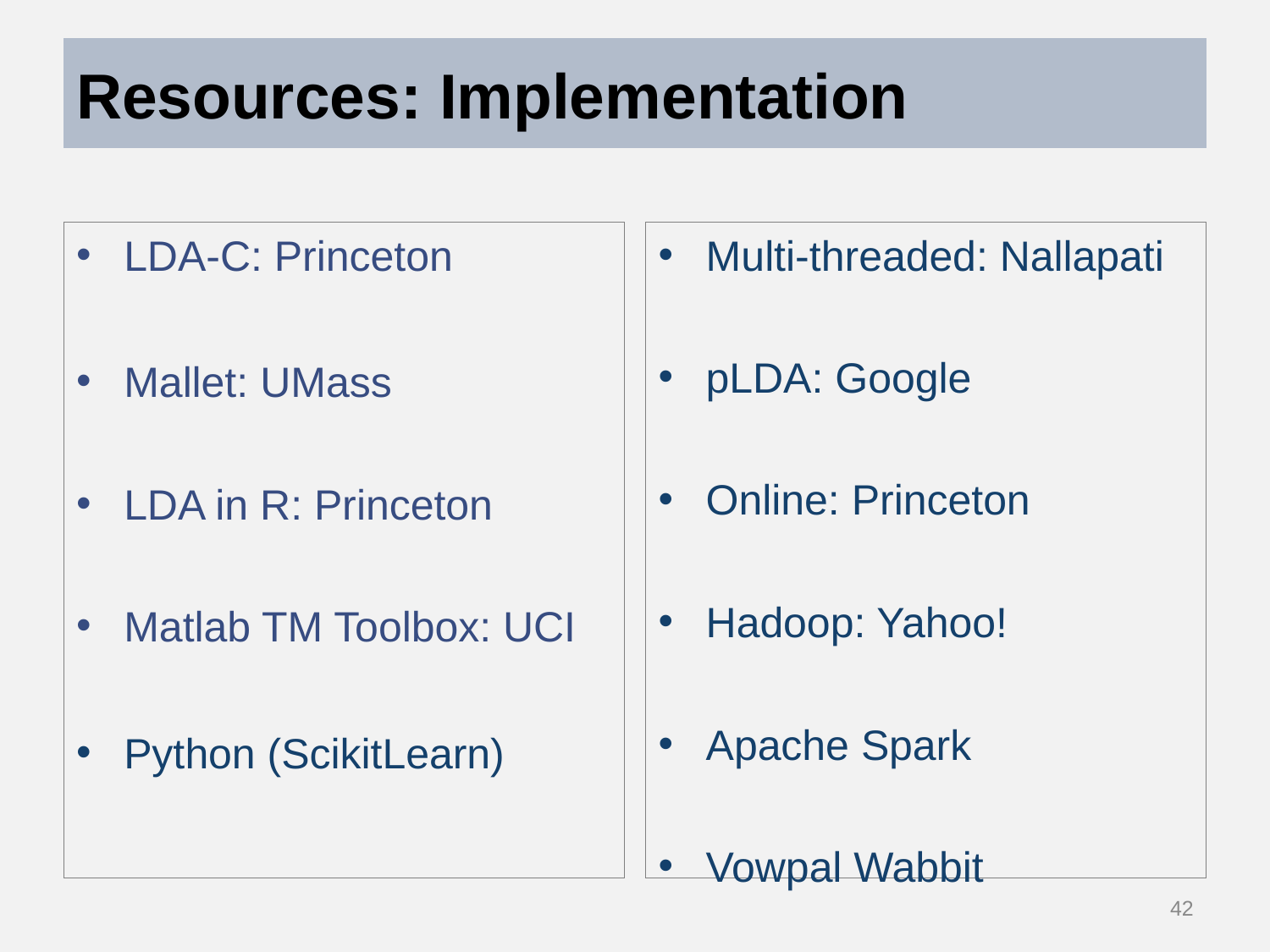

Resources: Implementation
LDA-C: Princeton

Mallet: UMass

LDA in R: Princeton

Matlab TM Toolbox: UCI

Python (ScikitLearn)

Multi-threaded: Nallapati

pLDA: Google

Online: Princeton

Hadoop: Yahoo!

Apache Spark

Vowpal Wabbit

42